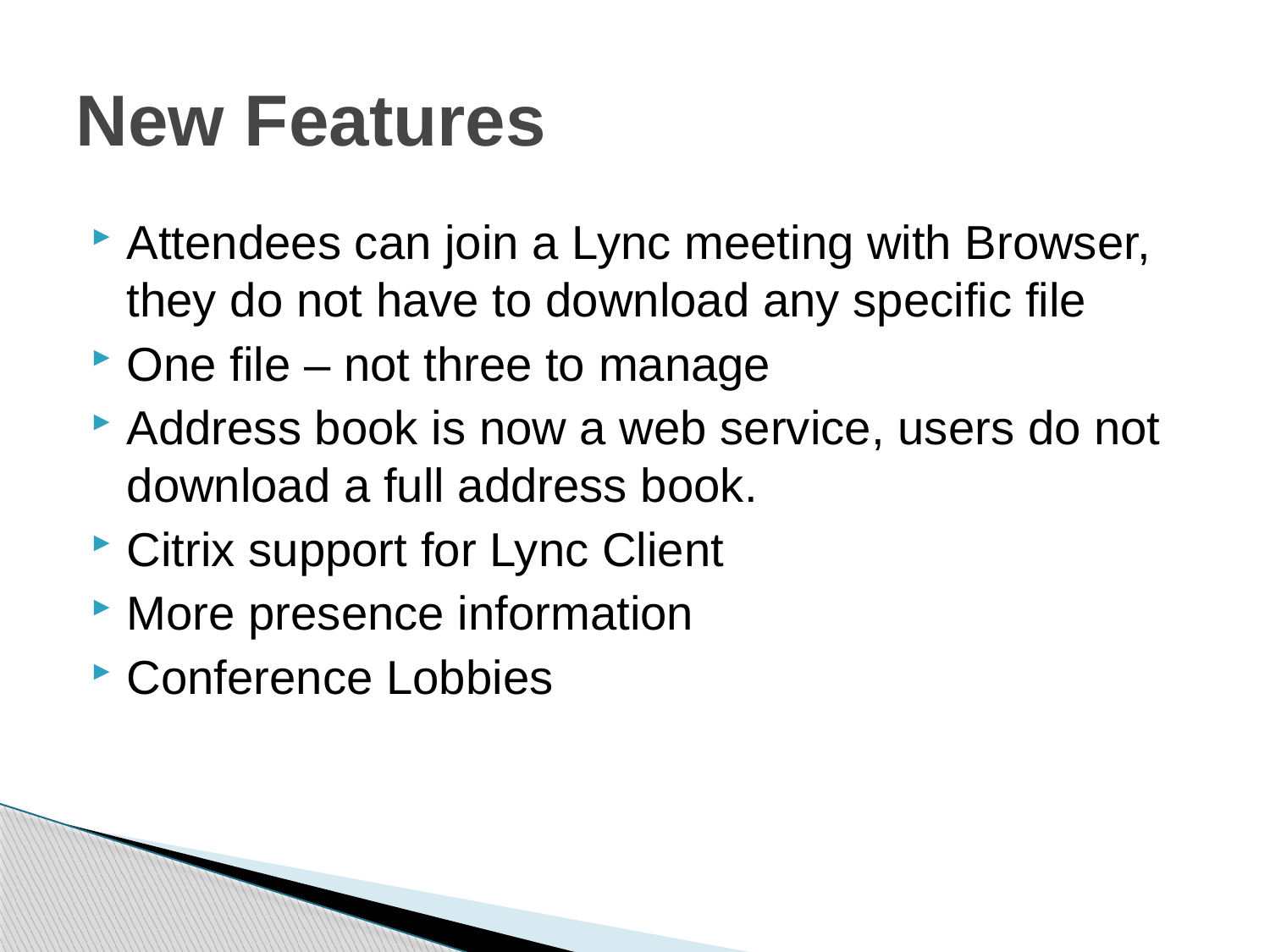

# New Features
Attendees can join a Lync meeting with Browser, they do not have to download any specific file
One file – not three to manage
Address book is now a web service, users do not download a full address book.
Citrix support for Lync Client
More presence information
Conference Lobbies